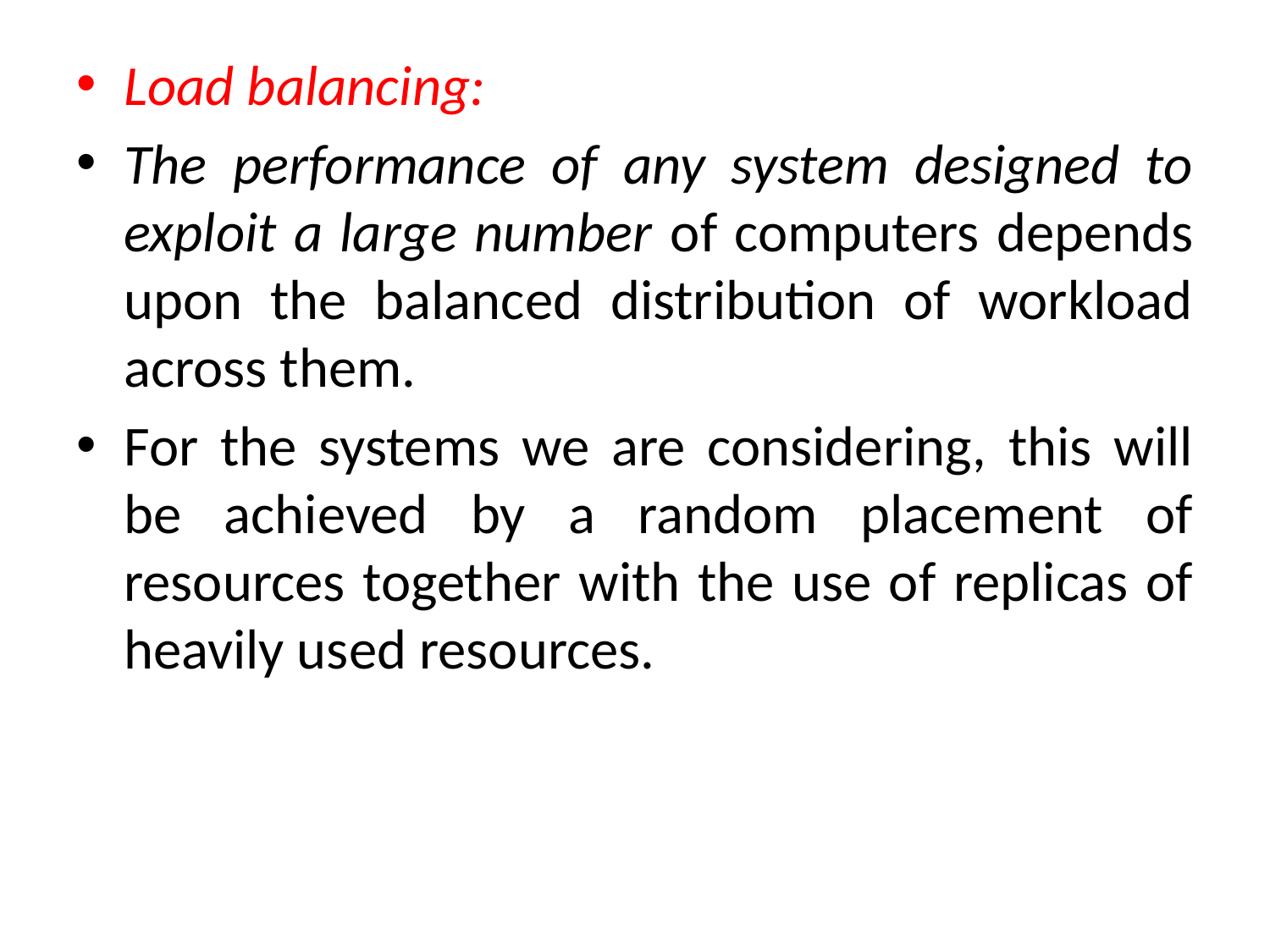

Load balancing:
The performance of any system designed to exploit a large number of computers depends upon the balanced distribution of workload across them.
For the systems we are considering, this will be achieved by a random placement of resources together with the use of replicas of heavily used resources.